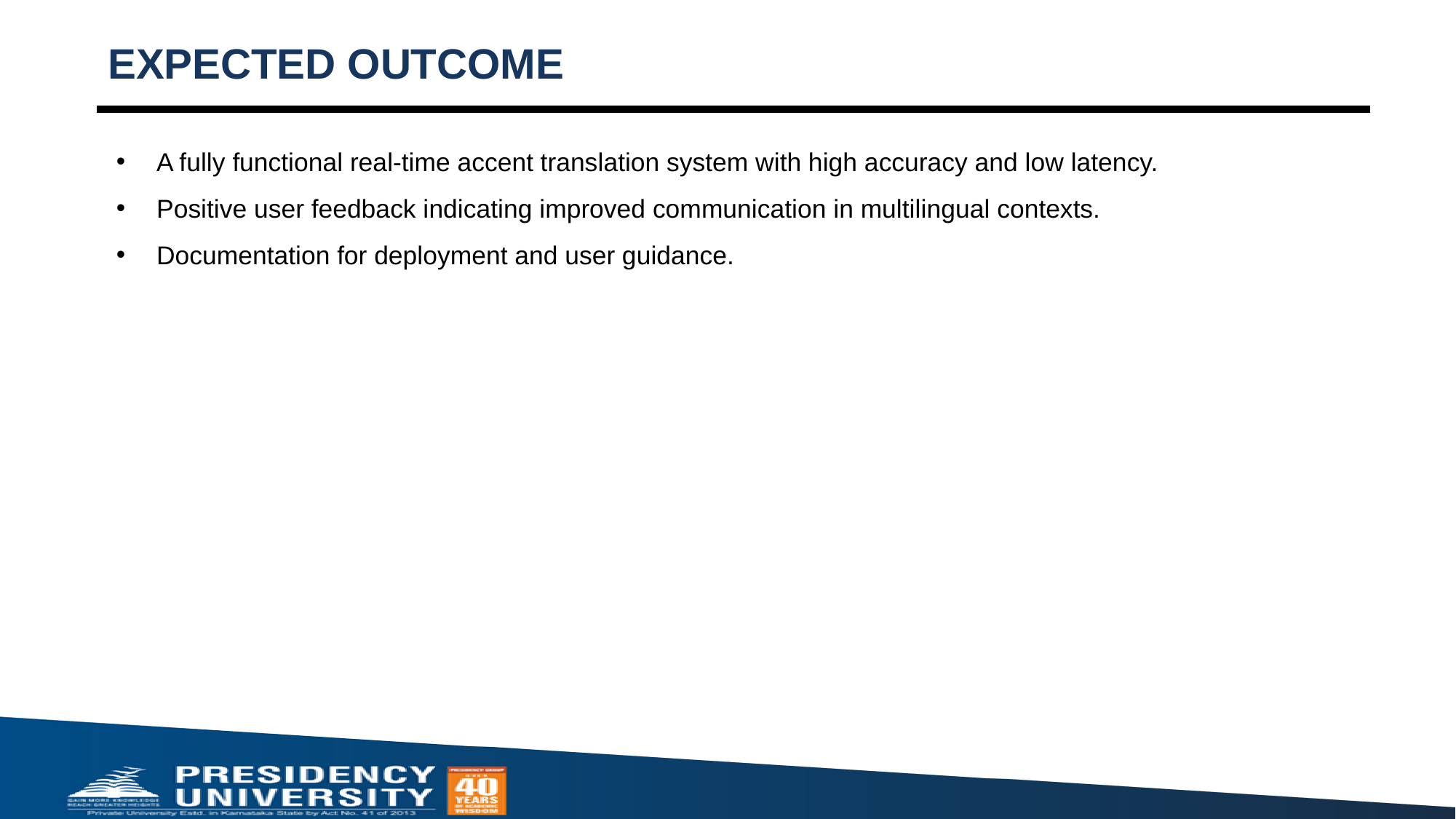

# EXPECTED OUTCOME
A fully functional real-time accent translation system with high accuracy and low latency.
Positive user feedback indicating improved communication in multilingual contexts.
Documentation for deployment and user guidance.